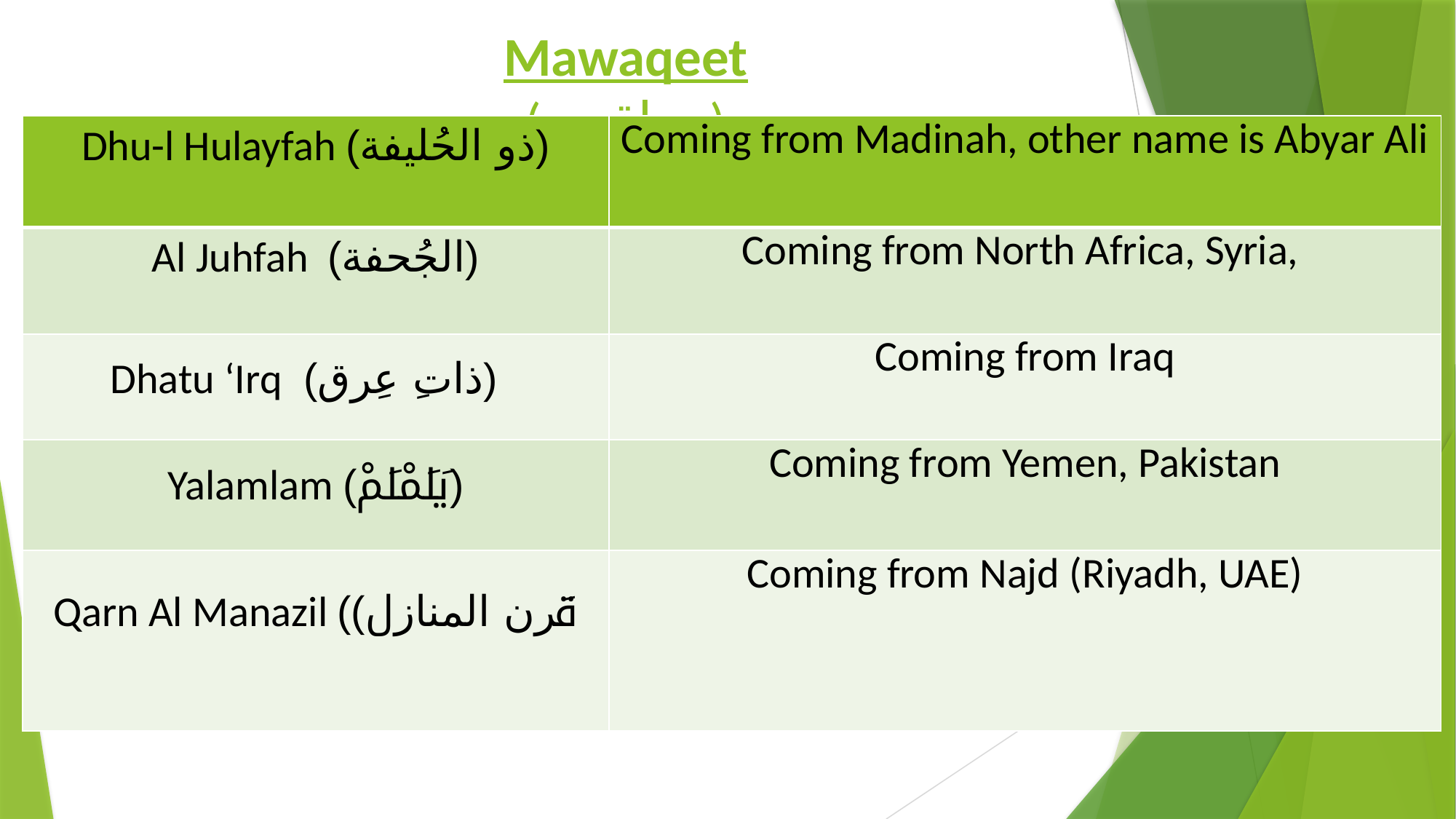

# Mawaqeet (مواقيت)
| Dhu-l Hulayfah (ذو الحُليفة) | Coming from Madinah, other name is Abyar Ali |
| --- | --- |
| Al Juhfah (الجُحفة) | Coming from North Africa, Syria, |
| Dhatu ‘Irq (ذاتِ عِرق) | Coming from Iraq |
| Yalamlam (يَلَمْلَمْ) | Coming from Yemen, Pakistan |
| Qarn Al Manazil ((قَرن المنازل | Coming from Najd (Riyadh, UAE) |